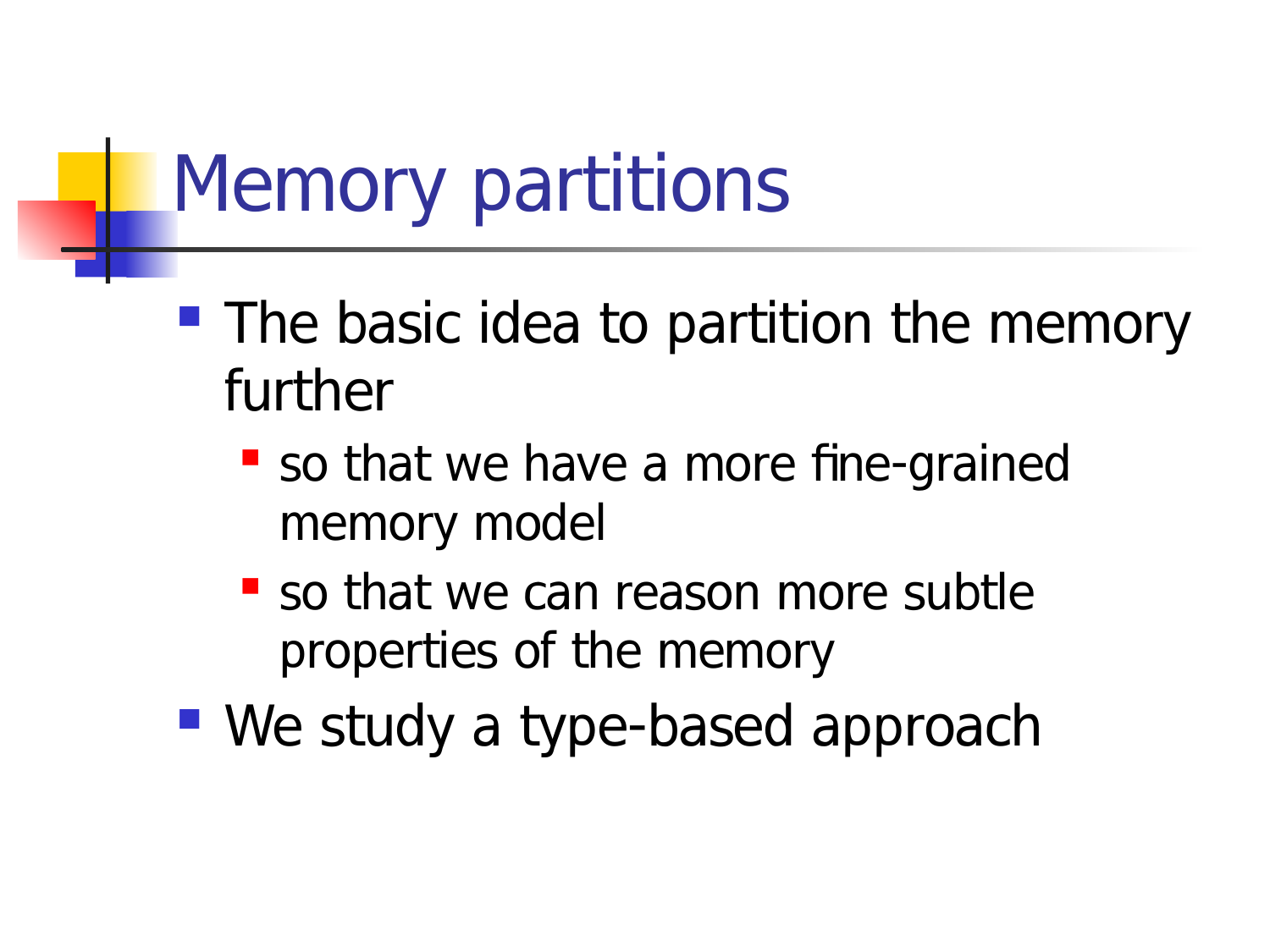

# Memory partitions
The basic idea to partition the memory further
so that we have a more fine-grained memory model
so that we can reason more subtle properties of the memory
We study a type-based approach